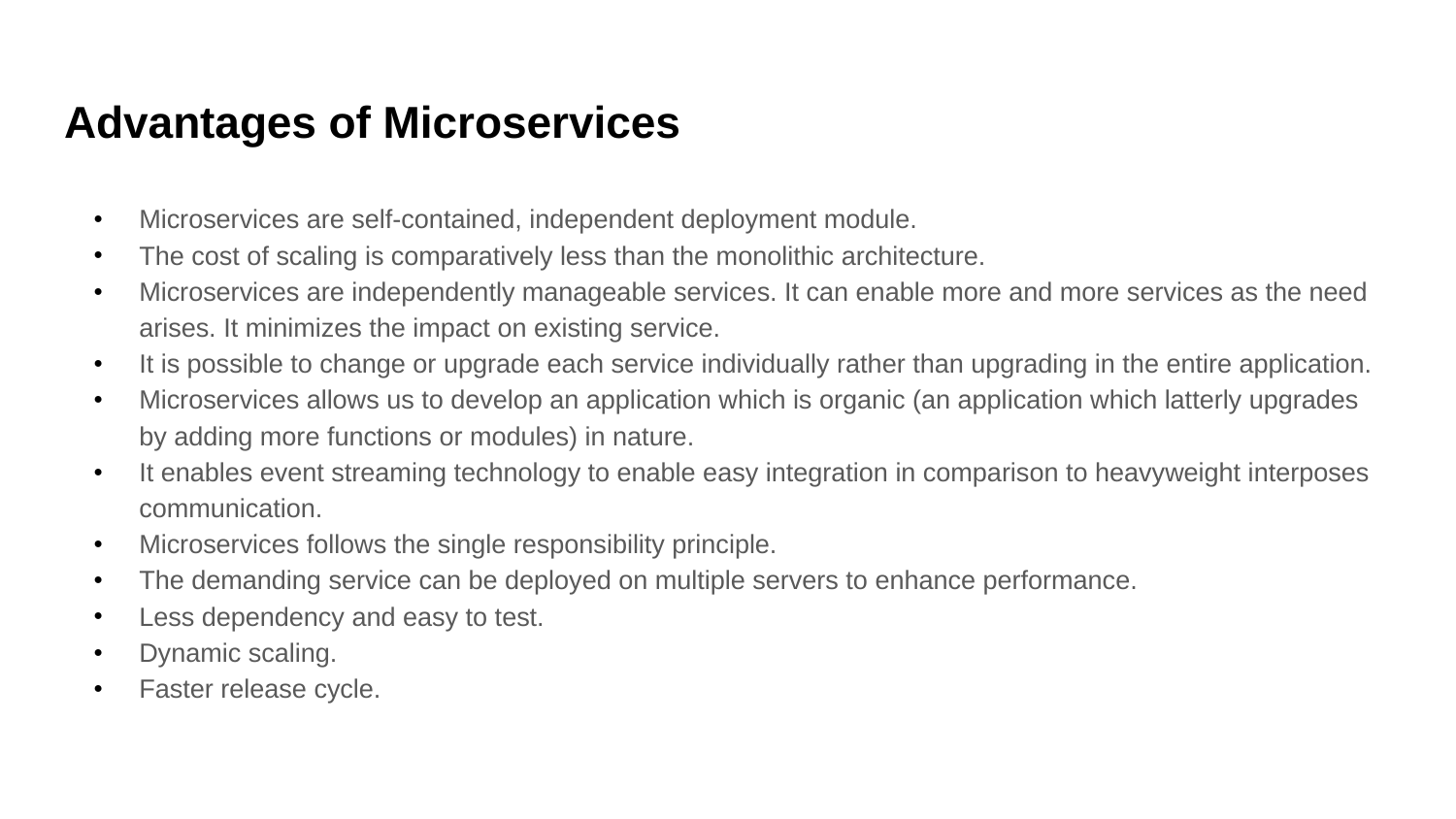

# Advantages of Microservices

Microservices are self-contained, independent deployment module.
The cost of scaling is comparatively less than the monolithic architecture.
Microservices are independently manageable services. It can enable more and more services as the need arises. It minimizes the impact on existing service.
It is possible to change or upgrade each service individually rather than upgrading in the entire application.
Microservices allows us to develop an application which is organic (an application which latterly upgrades by adding more functions or modules) in nature.
It enables event streaming technology to enable easy integration in comparison to heavyweight interposes communication.
Microservices follows the single responsibility principle.
The demanding service can be deployed on multiple servers to enhance performance.
Less dependency and easy to test.
Dynamic scaling.
Faster release cycle.